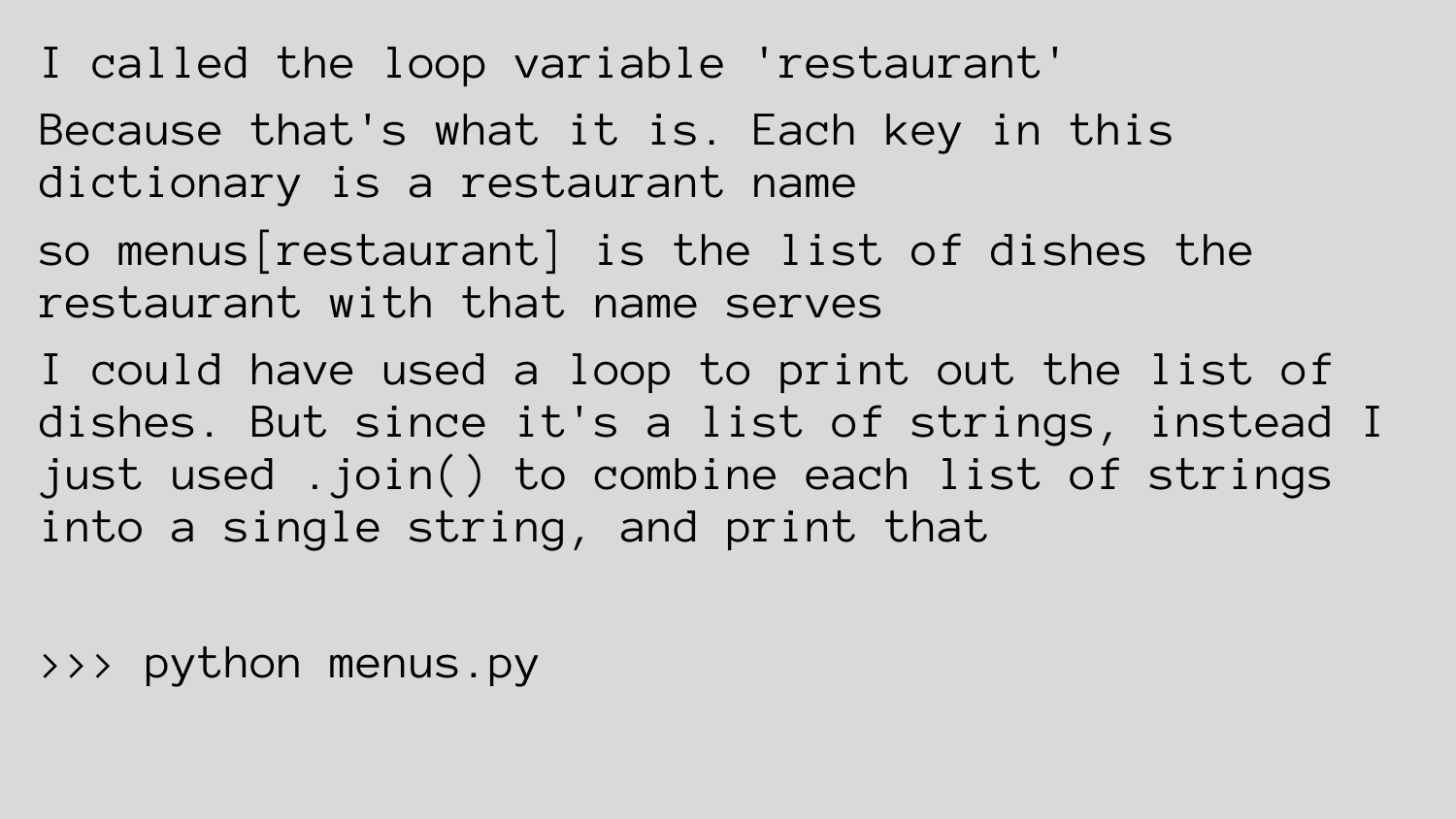

I called the loop variable 'restaurant'
Because that's what it is. Each key in this dictionary is a restaurant name
so menus[restaurant] is the list of dishes the restaurant with that name serves
I could have used a loop to print out the list of dishes. But since it's a list of strings, instead I just used .join() to combine each list of strings into a single string, and print that

>>> python menus.py